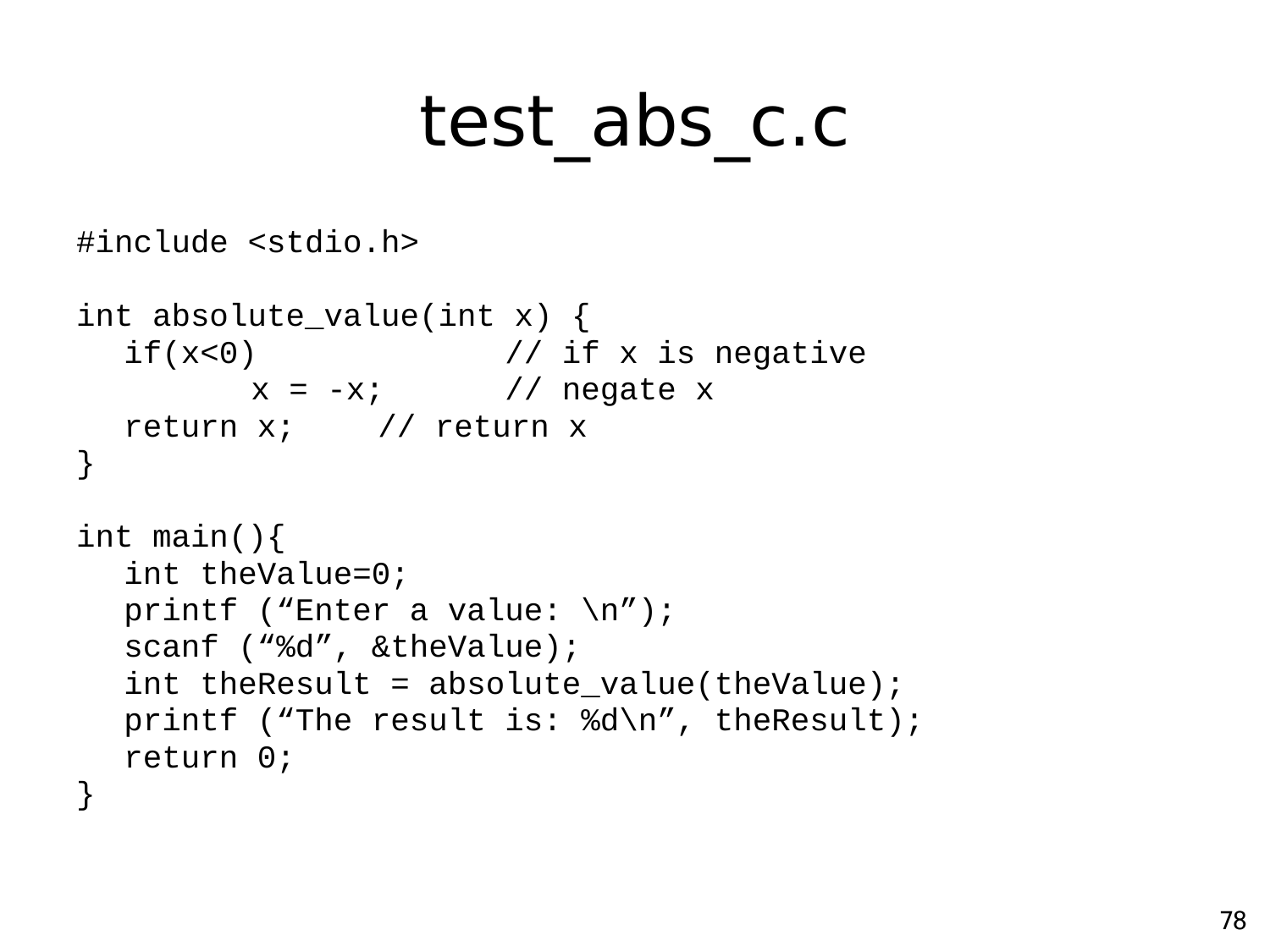

# test_abs_c.c
#include <stdio.h>

int absolute_value(int x) {
	if(x<0)		// if x is negative
		x = -x;	// negate x
	return x;	// return x
}

int main(){
	int theValue=0;
	printf (“Enter a value: \n”);
	scanf (“%d”, &theValue);
	int theResult = absolute_value(theValue);
	printf (“The result is: %d\n”, theResult);
	return 0;
}